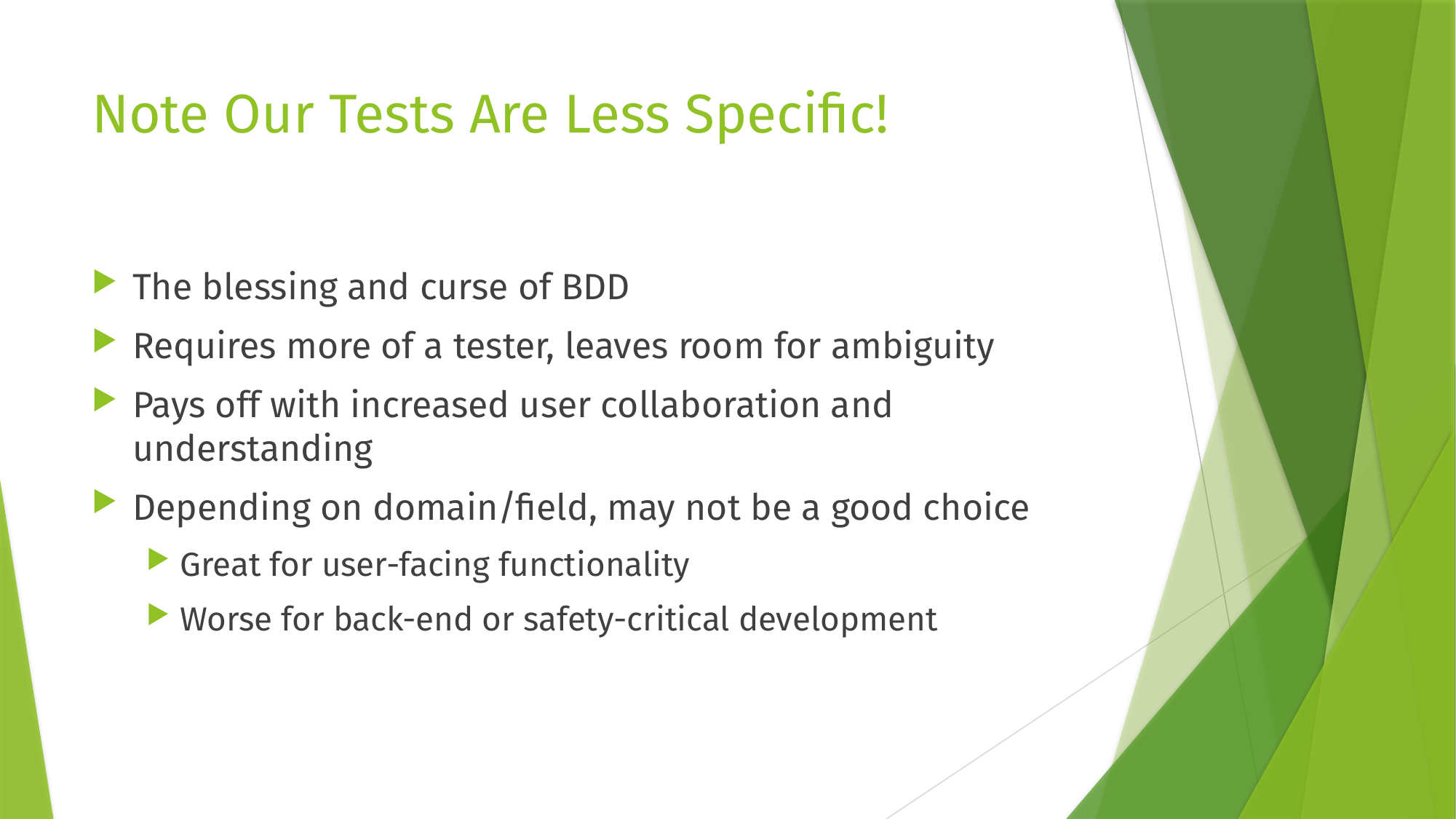

# Note Our Tests Are Less Specific!
The blessing and curse of BDD
Requires more of a tester, leaves room for ambiguity
Pays off with increased user collaboration and understanding
Depending on domain/field, may not be a good choice
Great for user-facing functionality
Worse for back-end or safety-critical development